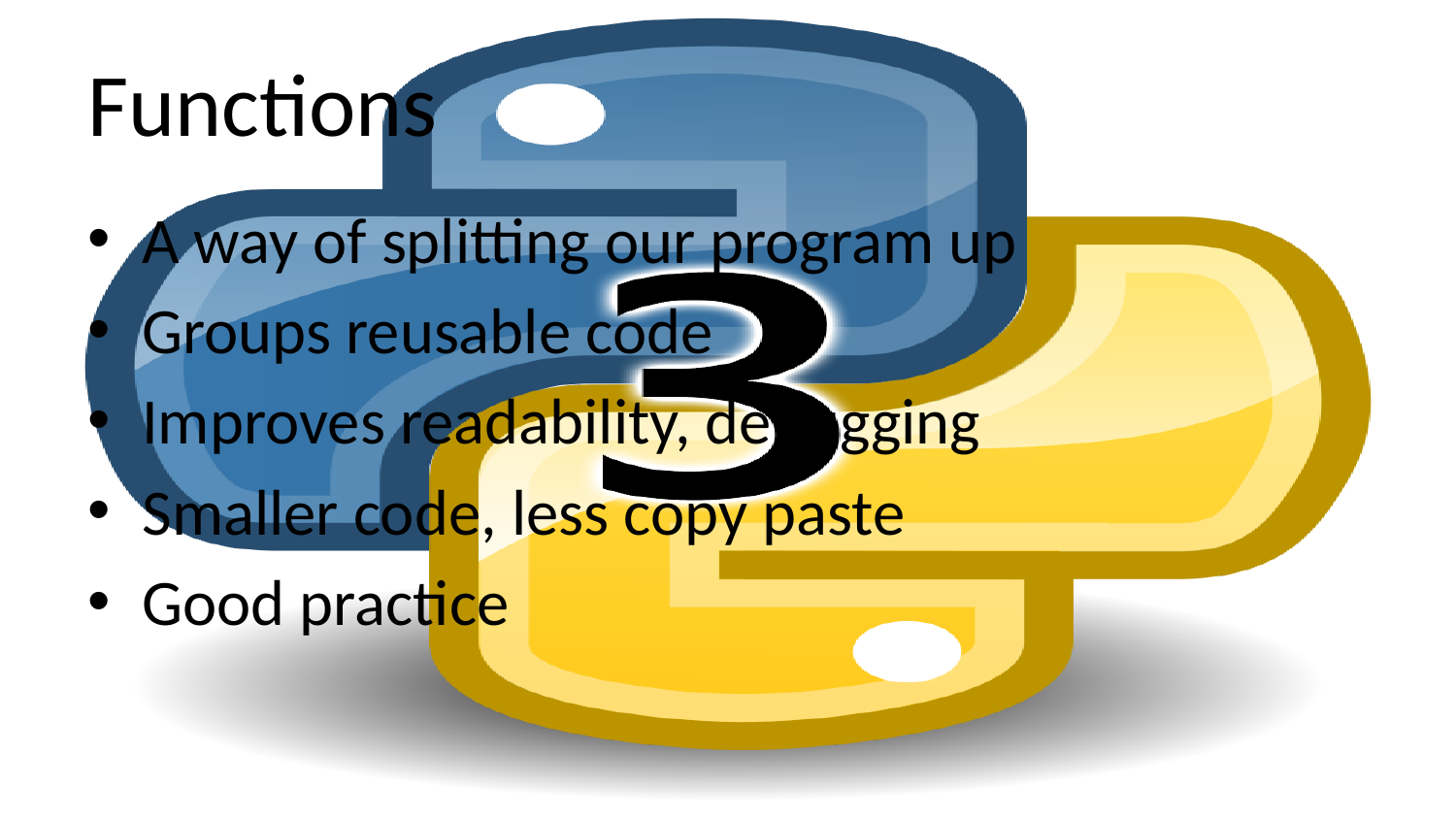

# Functions
A way of splitting our program up
Groups reusable code
Improves readability, debugging
Smaller code, less copy paste
Good practice